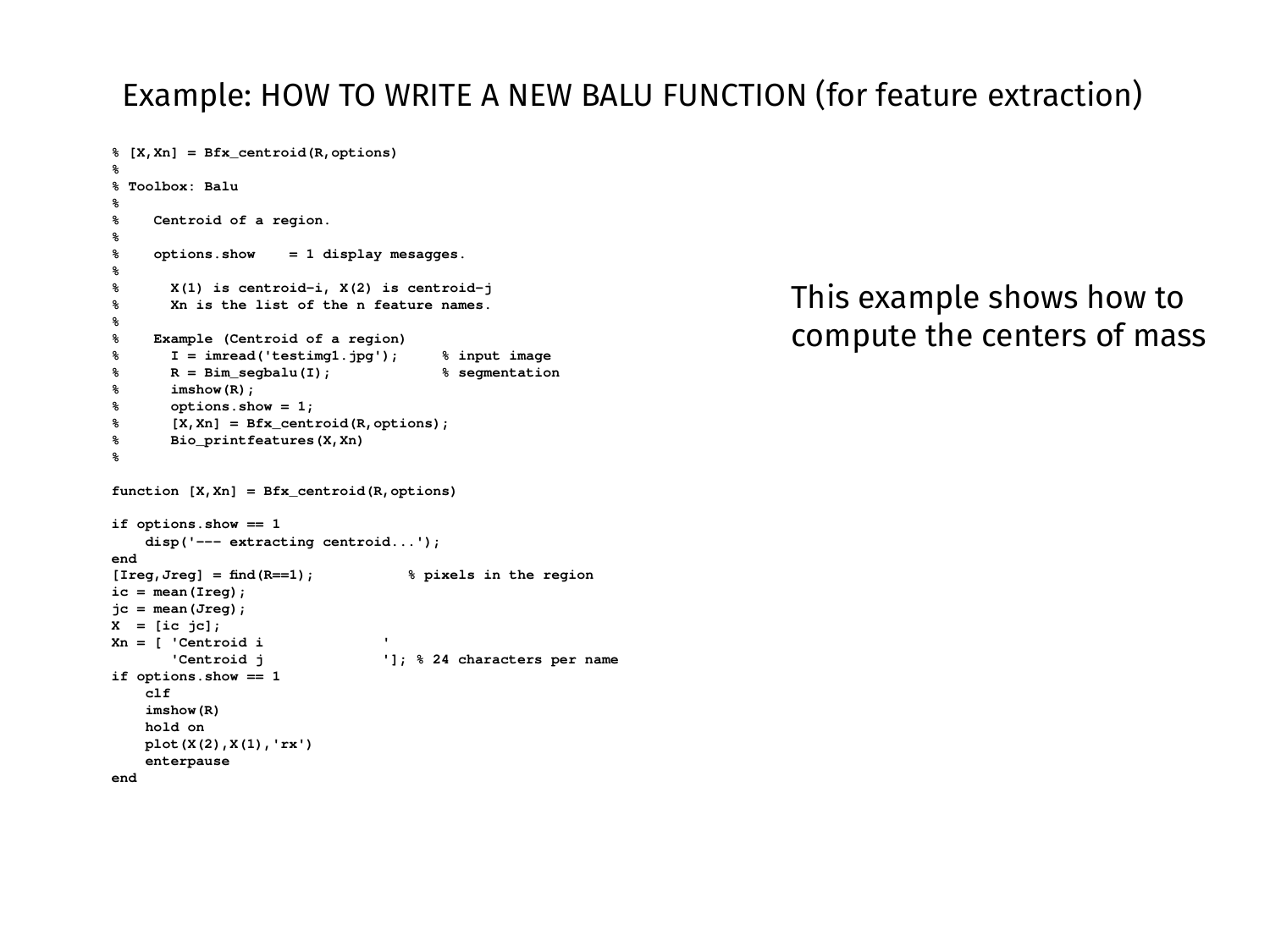

Example: HOW TO WRITE A NEW BALU FUNCTION (for feature extraction)
% [X,Xn] = Bfx_centroid(R,options)
%
% Toolbox: Balu
%
%    Centroid of a region.
%
%    options.show    = 1 display mesagges.
%
%      X(1) is centroid-i, X(2) is centroid-j
%      Xn is the list of the n feature names.
%
%    Example (Centroid of a region)
%      I = imread('testimg1.jpg');     % input image
%      R = Bim_segbalu(I);             % segmentation
%      imshow(R);
%      options.show = 1;
%      [X,Xn] = Bfx_centroid(R,options);
%      Bio_printfeatures(X,Xn)
%

function [X,Xn] = Bfx_centroid(R,options)

if options.show == 1
    disp('--- extracting centroid...');
end
[Ireg,Jreg] = find(R==1);           % pixels in the region
ic = mean(Ireg);
jc = mean(Jreg);
X  = [ic jc];
Xn = [ 'Centroid i              '
       'Centroid j              ']; % 24 characters per name
if options.show == 1
    clf
    imshow(R)
    hold on
    plot(X(2),X(1),'rx')
    enterpause
end

This example shows how to
compute the centers of mass